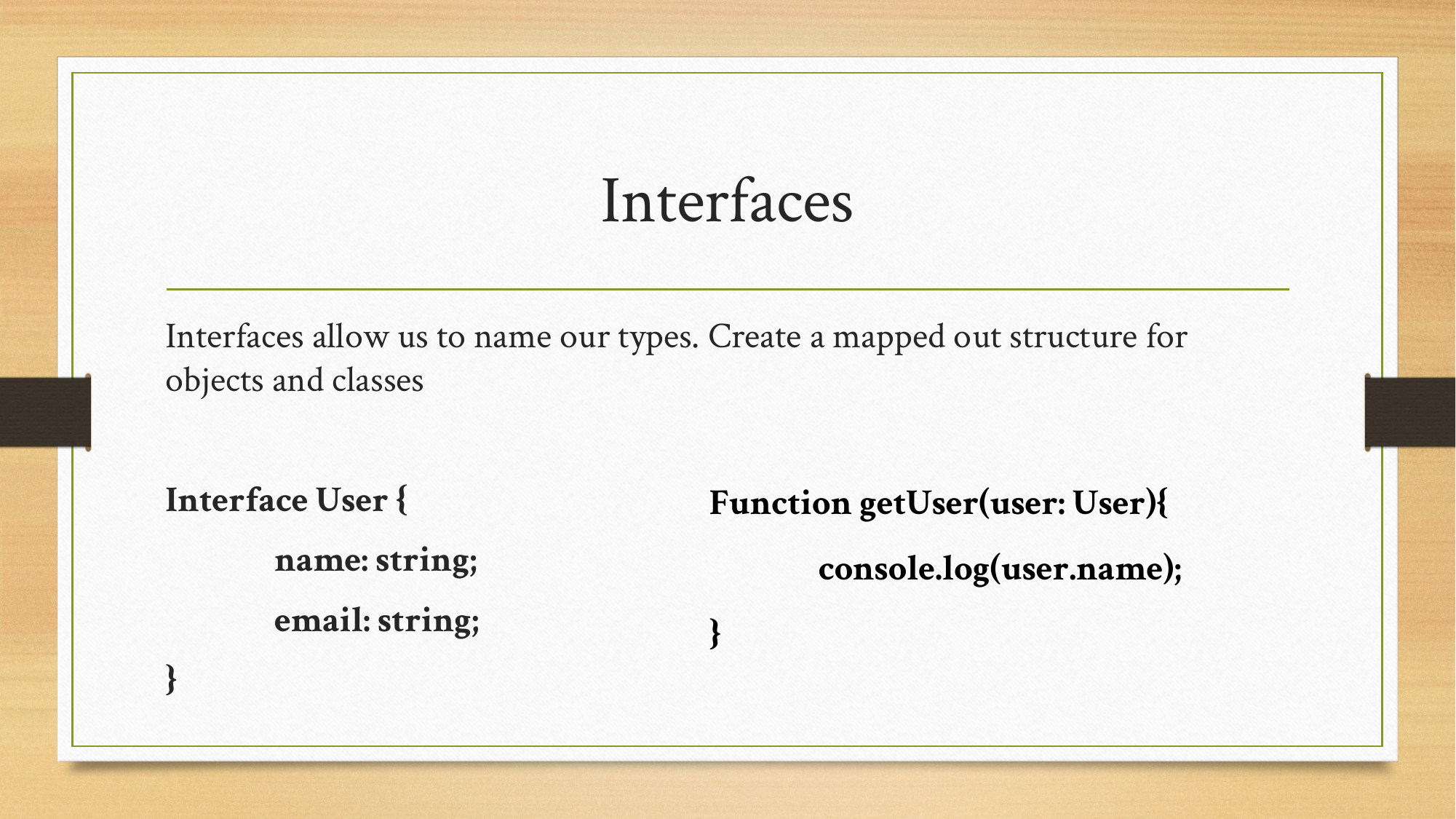

# Interfaces
Interfaces allow us to name our types. Create a mapped out structure for objects and classes

Interface User {
	name: string;
	email: string;
}

Function getUser(user: User){
	console.log(user.name);
}